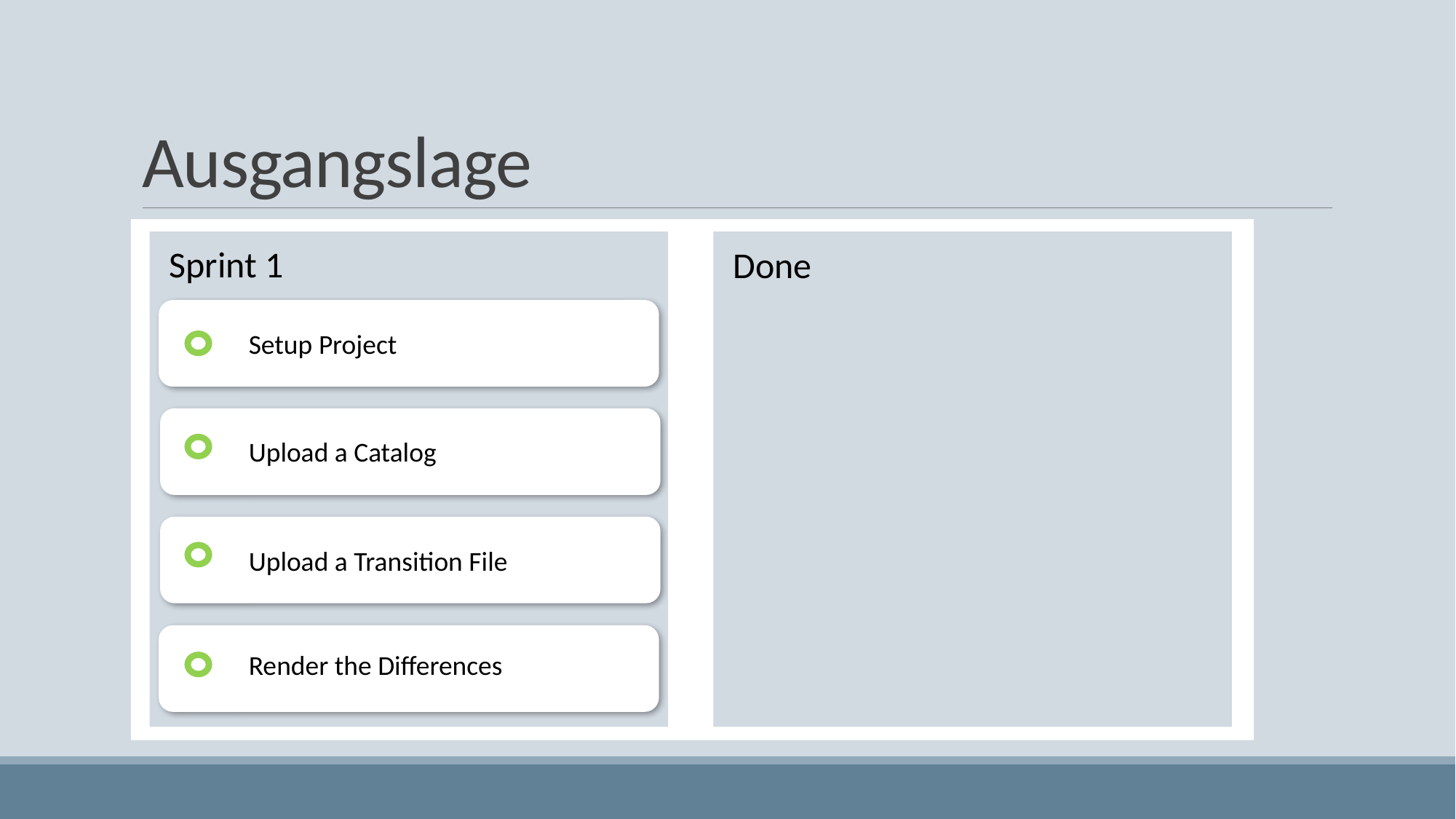

# Ausgangslage

Sprint 1
Done

Setup Project

Upload a Catalog

Upload a Transition File

Render the Differences